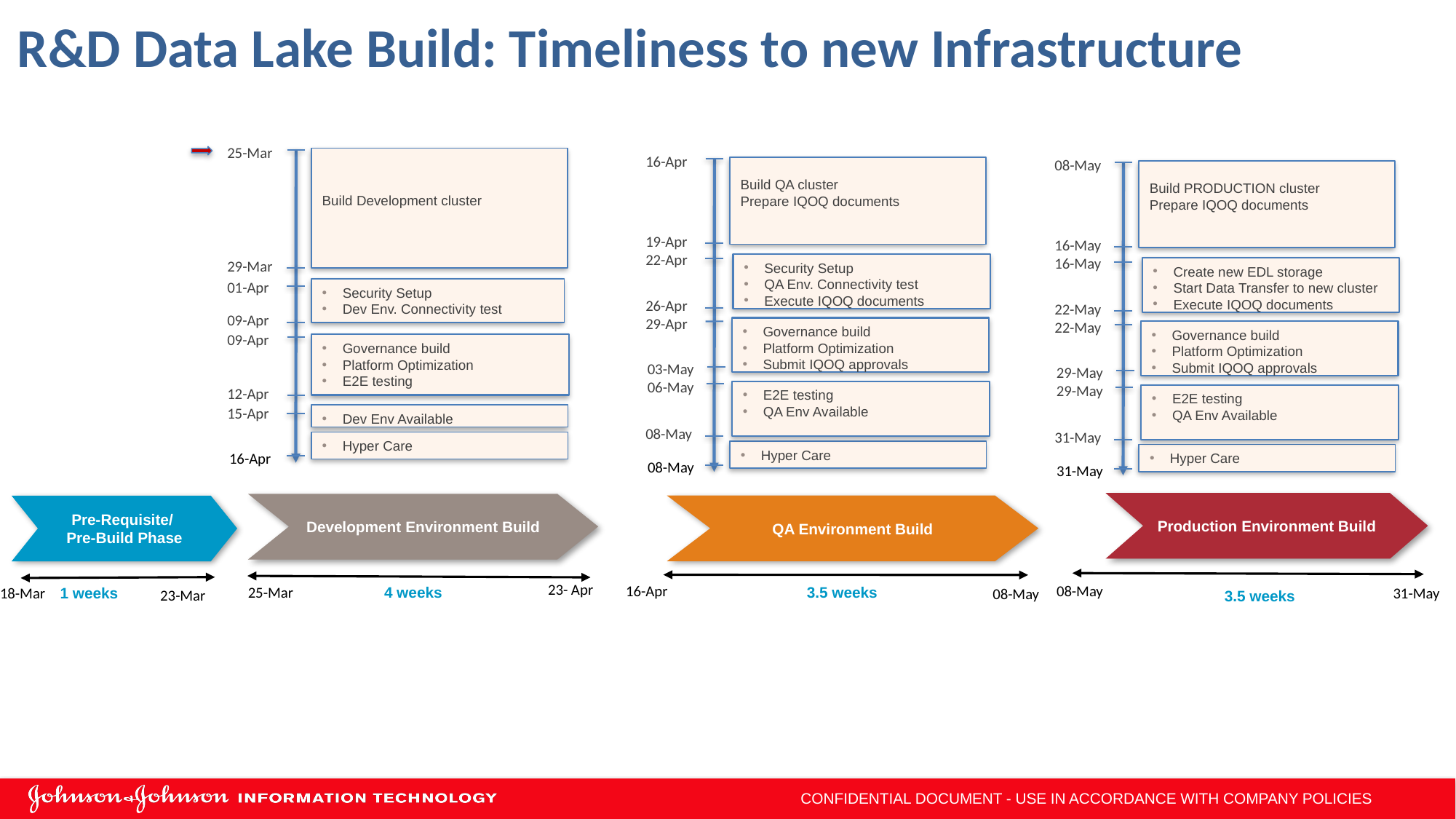

R&D Data Lake Build: Timeliness to new Infrastructure
25-Mar

16-Apr
Build Development cluster

08-May

Build QA cluster
Prepare IQOQ documents

Build PRODUCTION cluster
Prepare IQOQ documents

19-Apr
16-May
22-Apr
16-May
29-Mar
Security Setup
QA Env. Connectivity test
Execute IQOQ documents

Create new EDL storage
Start Data Transfer to new cluster
Execute IQOQ documents

01-Apr
Security Setup
Dev Env. Connectivity test
26-Apr
22-May
09-Apr
29-Apr
22-May
Governance build
Platform Optimization
Submit IQOQ approvals

Governance build
Platform Optimization
Submit IQOQ approvals

09-Apr
Governance build
Platform Optimization
E2E testing
03-May
29-May
06-May
29-May
12-Apr
E2E testing
QA Env Available

E2E testing
QA Env Available

15-Apr
Dev Env Available
08-May
31-May
Hyper Care
Hyper Care
16-Apr
Hyper Care
08-May
31-May
Production Environment Build
Development Environment Build
QA Environment Build
Pre-Requisite/
Pre-Build Phase

23- Apr
16-Apr

08-May

25-Mar
18-Mar
31-May
08-May
23-Mar
4 weeks
3.5 weeks
1 weeks
3.5 weeks